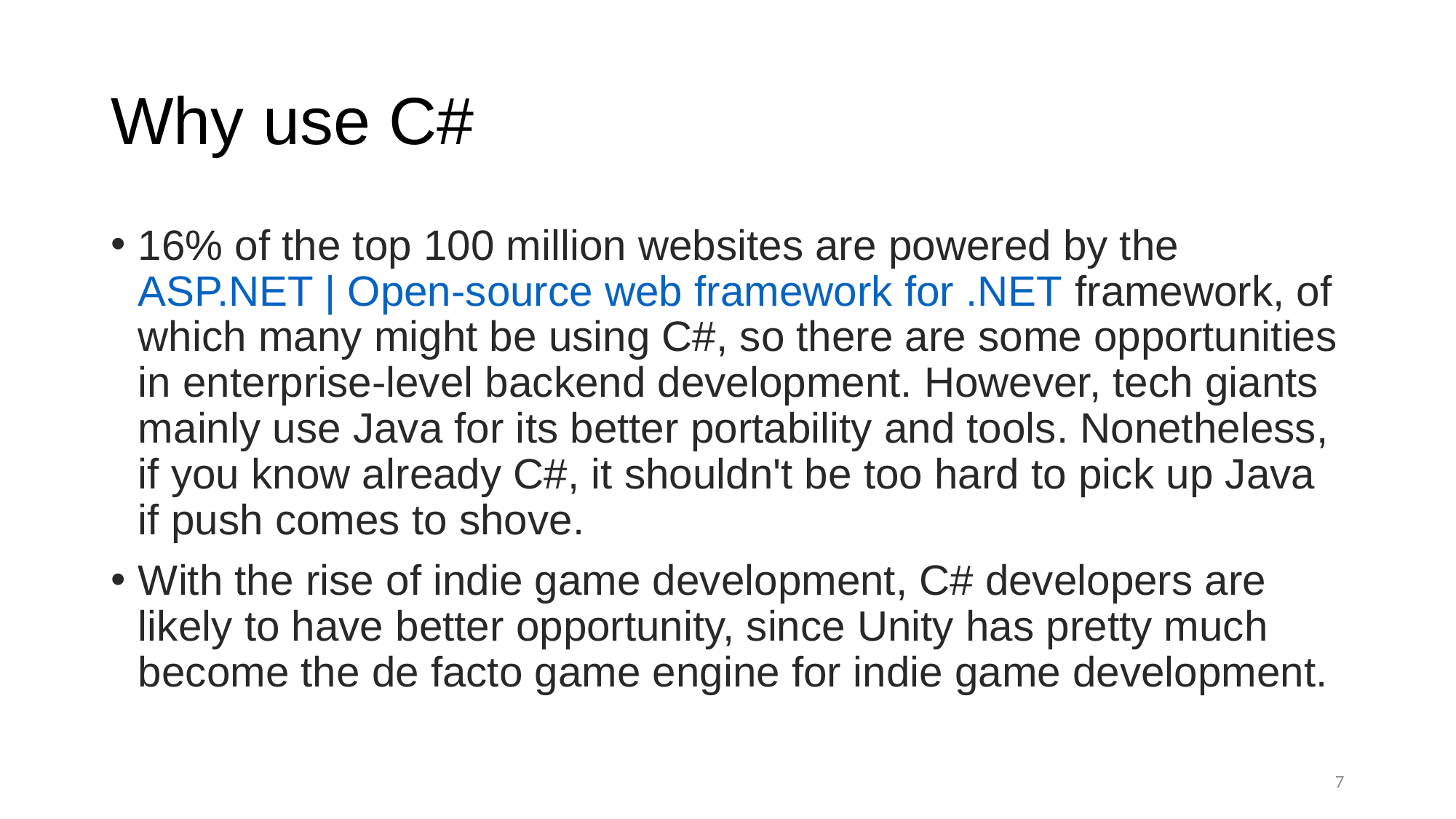

# Why use C#
16% of the top 100 million websites are powered by the ASP.NET | Open-source web framework for .NET framework, of which many might be using C#, so there are some opportunities in enterprise-level backend development. However, tech giants mainly use Java for its better portability and tools. Nonetheless, if you know already C#, it shouldn't be too hard to pick up Java if push comes to shove.
With the rise of indie game development, C# developers are likely to have better opportunity, since Unity has pretty much become the de facto game engine for indie game development.

7